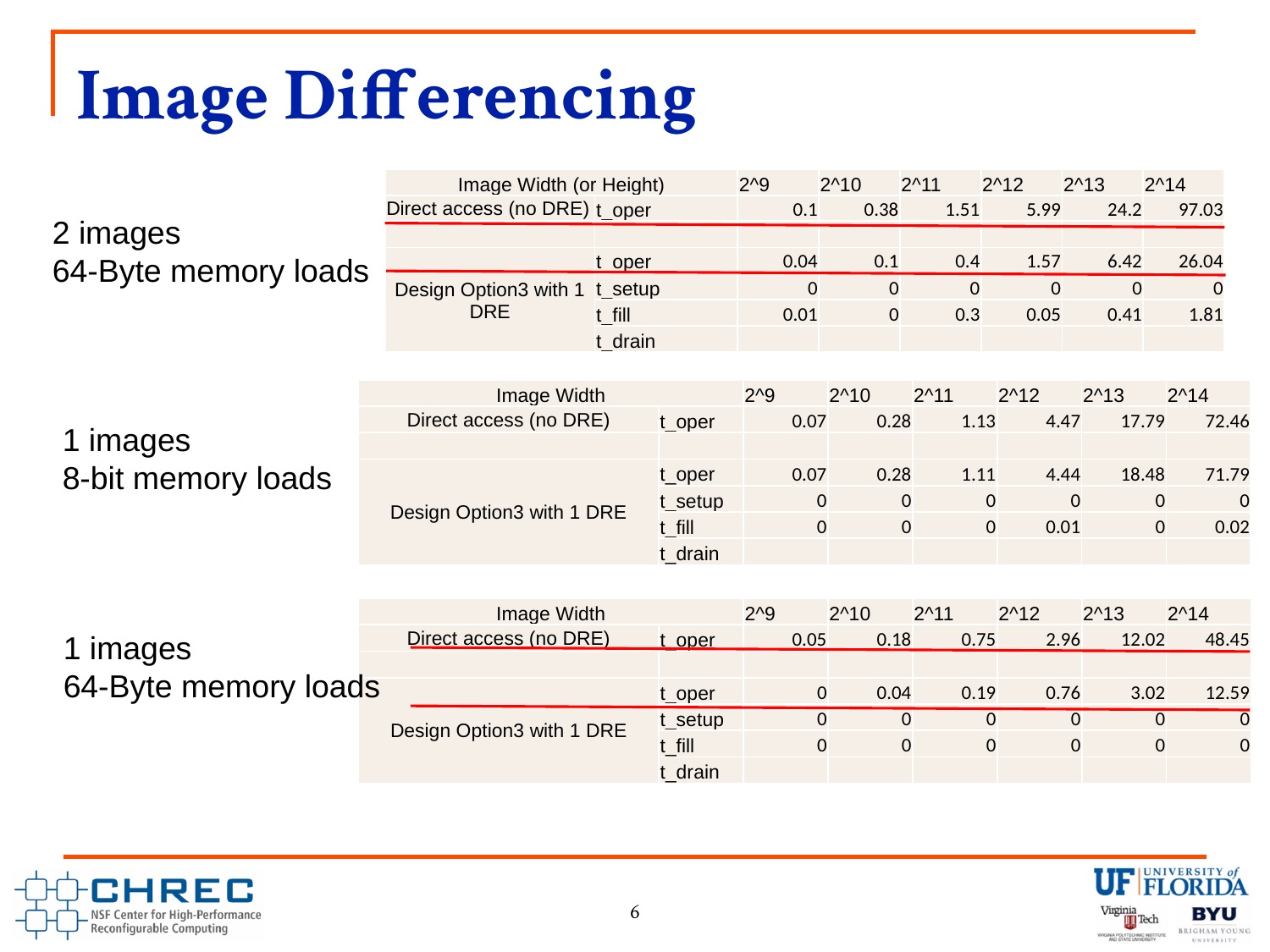

# Image Differencing
| Image Width (or Height) |  | 2^9 | 2^10 | 2^11 | 2^12 | 2^13 | 2^14 |
| --- | --- | --- | --- | --- | --- | --- | --- |
| Direct access (no DRE) | t\_oper | 0.1 | 0.38 | 1.51 | 5.99 | 24.2 | 97.03 |
|  |  |  |  |  |  |  |  |
| Design Option3 with 1 DRE | t\_oper | 0.04 | 0.1 | 0.4 | 1.57 | 6.42 | 26.04 |
|  | t\_setup | 0 | 0 | 0 | 0 | 0 | 0 |
|  | t\_fill | 0.01 | 0 | 0.3 | 0.05 | 0.41 | 1.81 |
|  | t\_drain |  |  |  |  |  |  |
2 images
64-Byte memory loads
| Image Width |  | 2^9 | 2^10 | 2^11 | 2^12 | 2^13 | 2^14 |
| --- | --- | --- | --- | --- | --- | --- | --- |
| Direct access (no DRE) | t\_oper | 0.07 | 0.28 | 1.13 | 4.47 | 17.79 | 72.46 |
|  |  |  |  |  |  |  |  |
| Design Option3 with 1 DRE | t\_oper | 0.07 | 0.28 | 1.11 | 4.44 | 18.48 | 71.79 |
|  | t\_setup | 0 | 0 | 0 | 0 | 0 | 0 |
|  | t\_fill | 0 | 0 | 0 | 0.01 | 0 | 0.02 |
|  | t\_drain |  |  |  |  |  |  |
1 images
8-bit memory loads
| Image Width |  | 2^9 | 2^10 | 2^11 | 2^12 | 2^13 | 2^14 |
| --- | --- | --- | --- | --- | --- | --- | --- |
| Direct access (no DRE) | t\_oper | 0.05 | 0.18 | 0.75 | 2.96 | 12.02 | 48.45 |
|  |  |  |  |  |  |  |  |
| Design Option3 with 1 DRE | t\_oper | 0 | 0.04 | 0.19 | 0.76 | 3.02 | 12.59 |
|  | t\_setup | 0 | 0 | 0 | 0 | 0 | 0 |
|  | t\_fill | 0 | 0 | 0 | 0 | 0 | 0 |
|  | t\_drain |  |  |  |  |  |  |
1 images
64-Byte memory loads
6